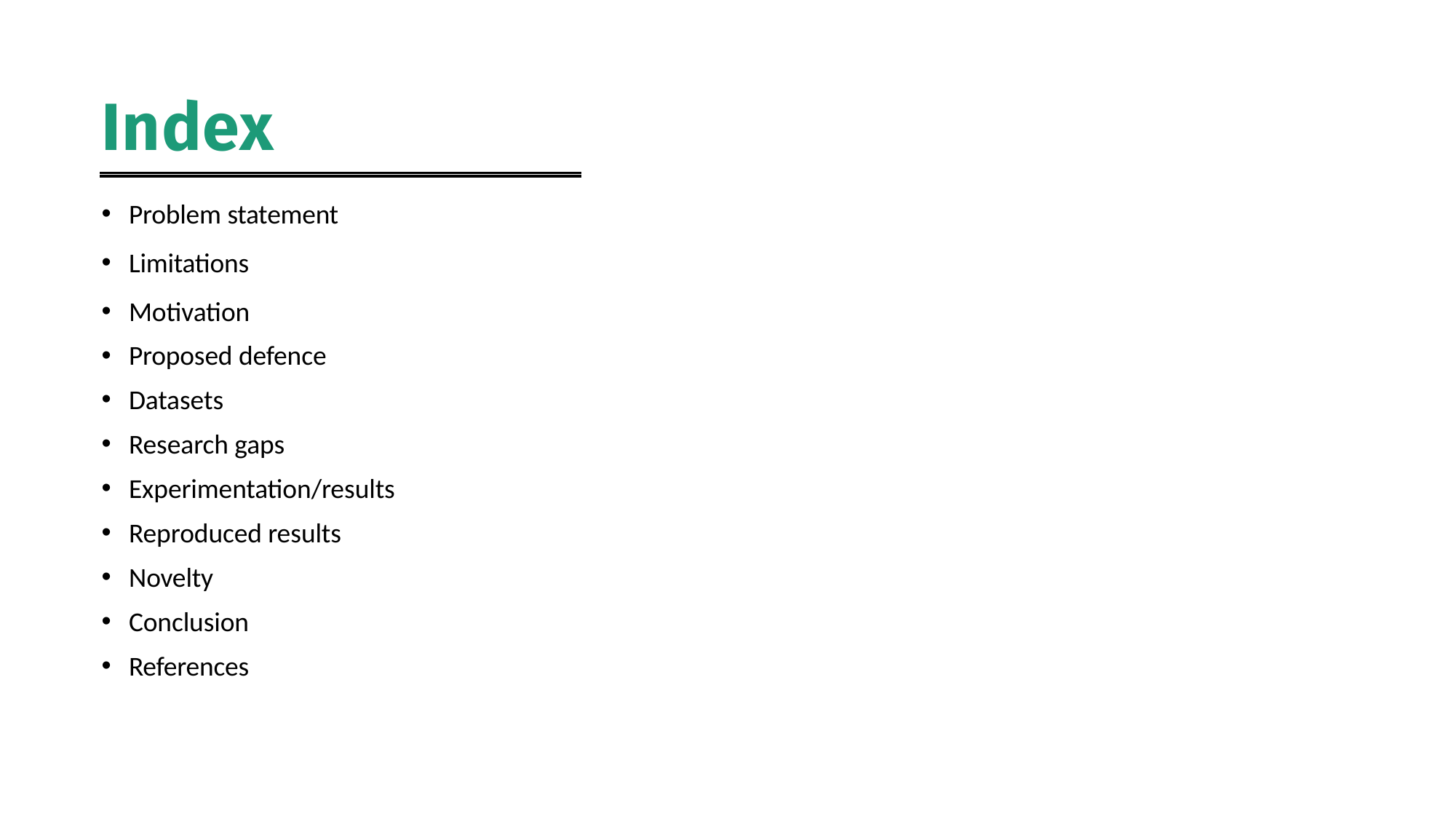

# Index

Problem statement
Limitations
Motivation
Proposed defence
Datasets
Research gaps
Experimentation/results
Reproduced results
Novelty
Conclusion
References